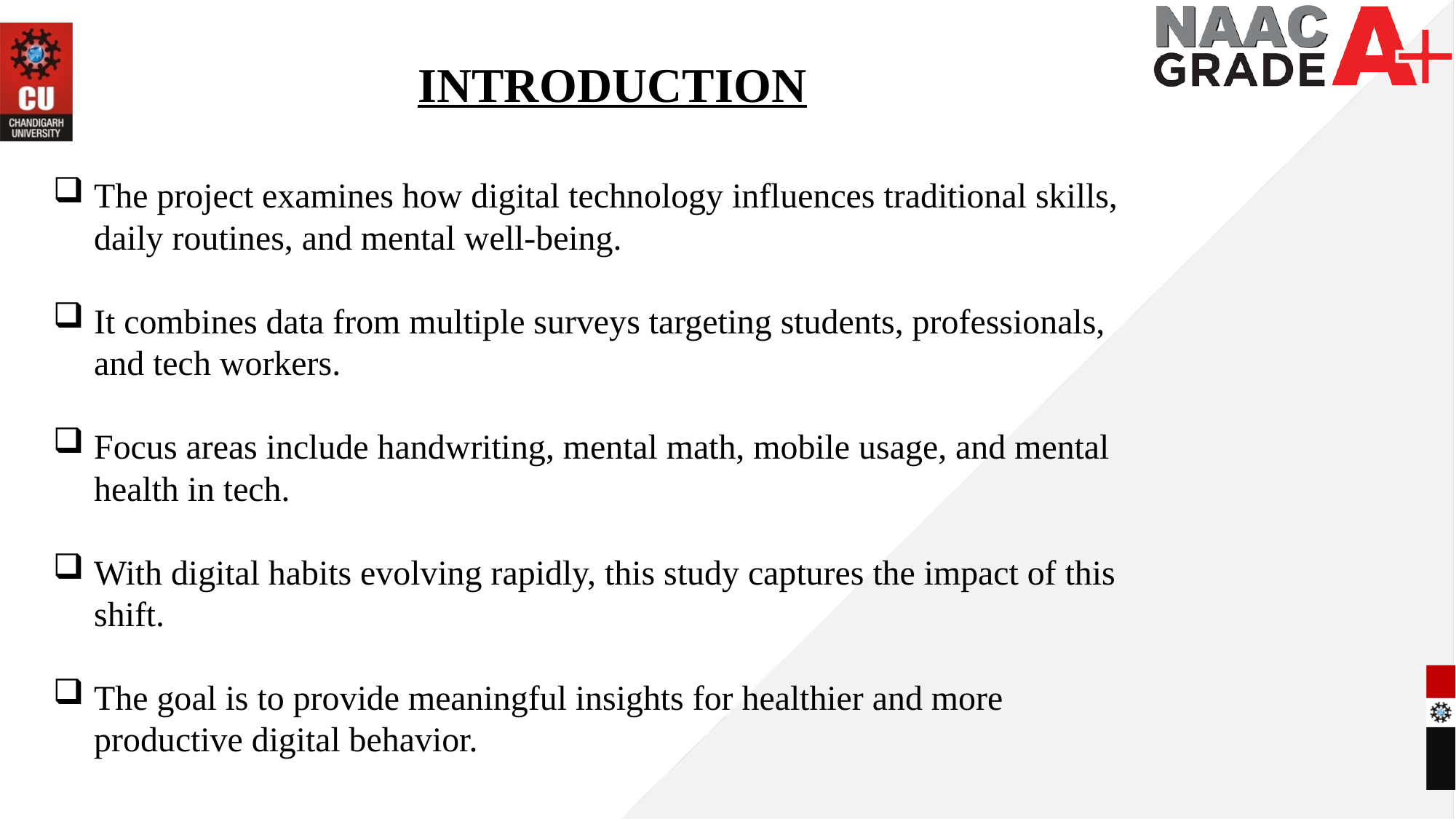

INTRODUCTION
The project examines how digital technology influences traditional skills, daily routines, and mental well-being.

It combines data from multiple surveys targeting students, professionals, and tech workers.

Focus areas include handwriting, mental math, mobile usage, and mental health in tech.

With digital habits evolving rapidly, this study captures the impact of this shift.

The goal is to provide meaningful insights for healthier and more productive digital behavior.